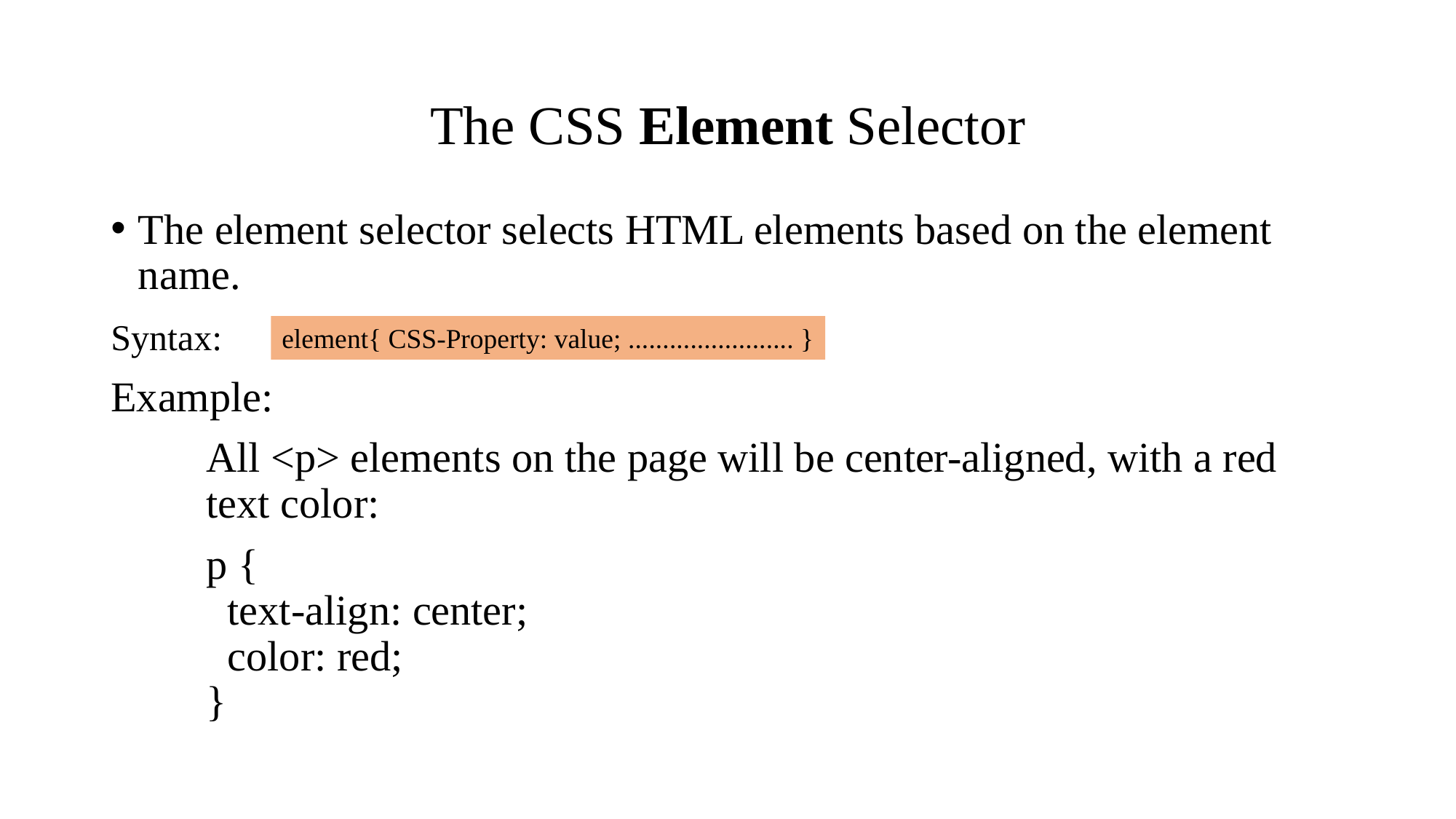

# The CSS Element Selector
The element selector selects HTML elements based on the element name.
Syntax:
Example:
All <p> elements on the page will be center-aligned, with a red text color:
p {
  text-align: center;
  color: red;
}

element{ CSS-Property: value; ........................ }